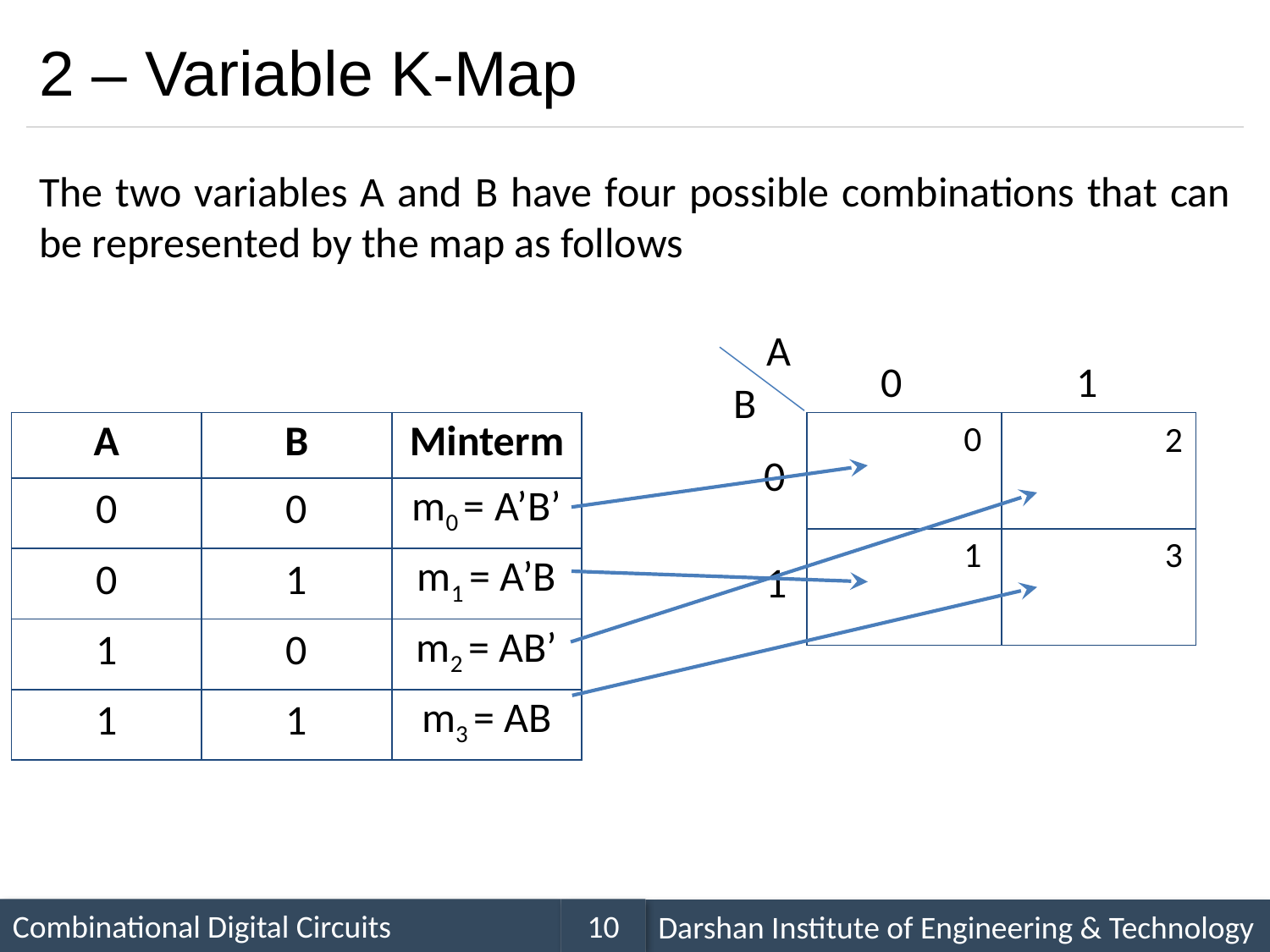

# 2 – Variable K-Map
The two variables A and B have four possible combinations that can be represented by the map as follows
A
0
1
B
0
2
| A | B | Minterm |
| --- | --- | --- |
| 0 | 0 | m0 = A’B’ |
| 0 | 1 | m1 = A’B |
| 1 | 0 | m2 = AB’ |
| 1 | 1 | m3 = AB |
|  |  |
| --- | --- |
|  |  |
0
1
3
1